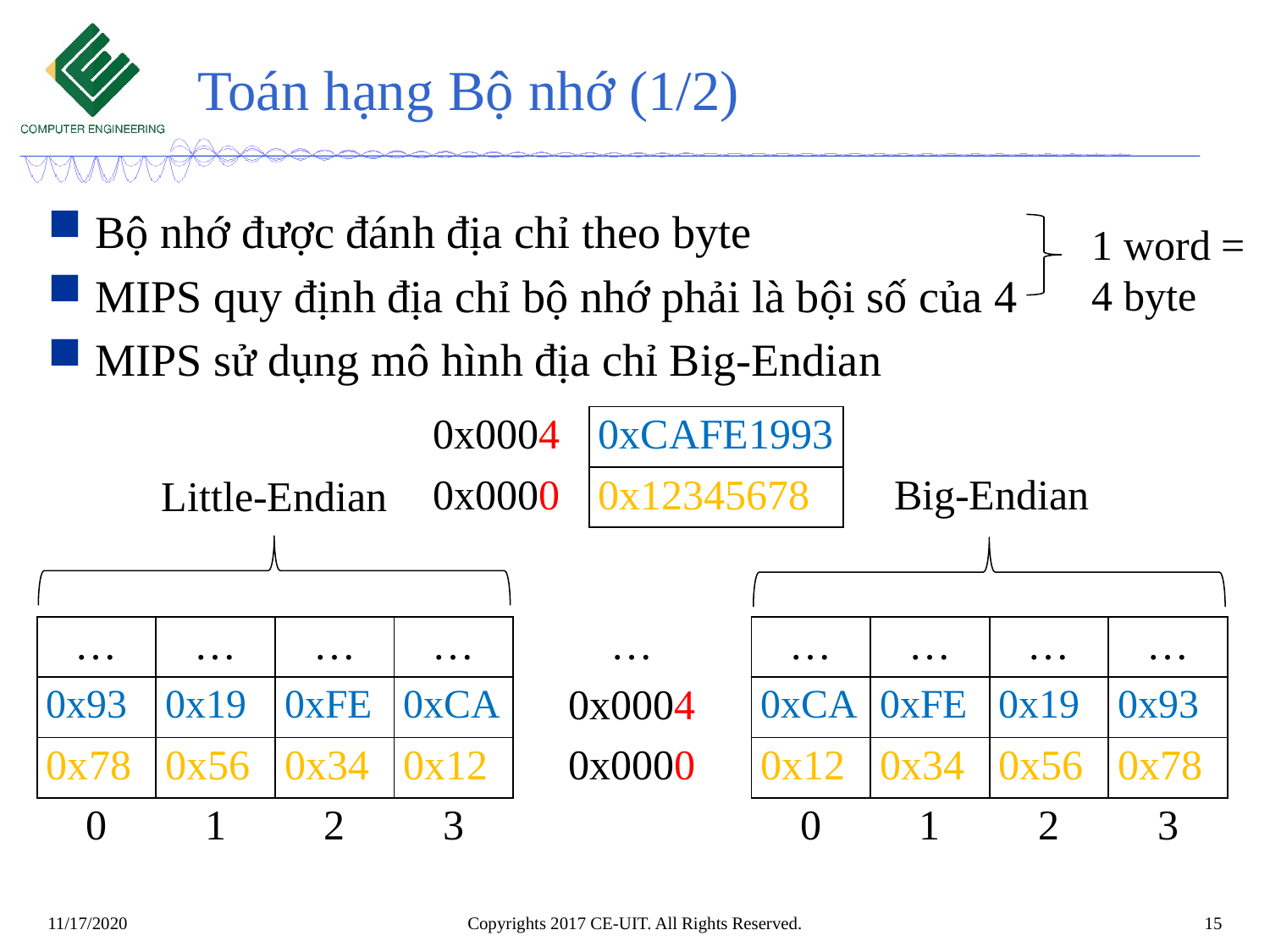

# Toán hạng Bộ nhớ (1/2)
Bộ nhớ được đánh địa chỉ theo byte
MIPS quy định địa chỉ bộ nhớ phải là bội số của 4
MIPS sử dụng mô hình địa chỉ Big-Endian
1 word = 4 byte

| 0x0004 | 0xCAFE1993 |
| --- | --- |
| 0x0000 | 0x12345678 |
Big-Endian
Little-Endian
| … | … | … | … | … | … | … | … | … |
| --- | --- | --- | --- | --- | --- | --- | --- | --- |
| 0x93 | 0x19 | 0xFE | 0xCA | 0x0004 | 0xCA | 0xFE | 0x19 | 0x93 |
| 0x78 | 0x56 | 0x34 | 0x12 | 0x0000 | 0x12 | 0x34 | 0x56 | 0x78 |
| 0 | 1 | 2 | 3 |  | 0 | 1 | 2 | 3 |
Copyrights 2017 CE-UIT. All Rights Reserved.
15
11/17/2020